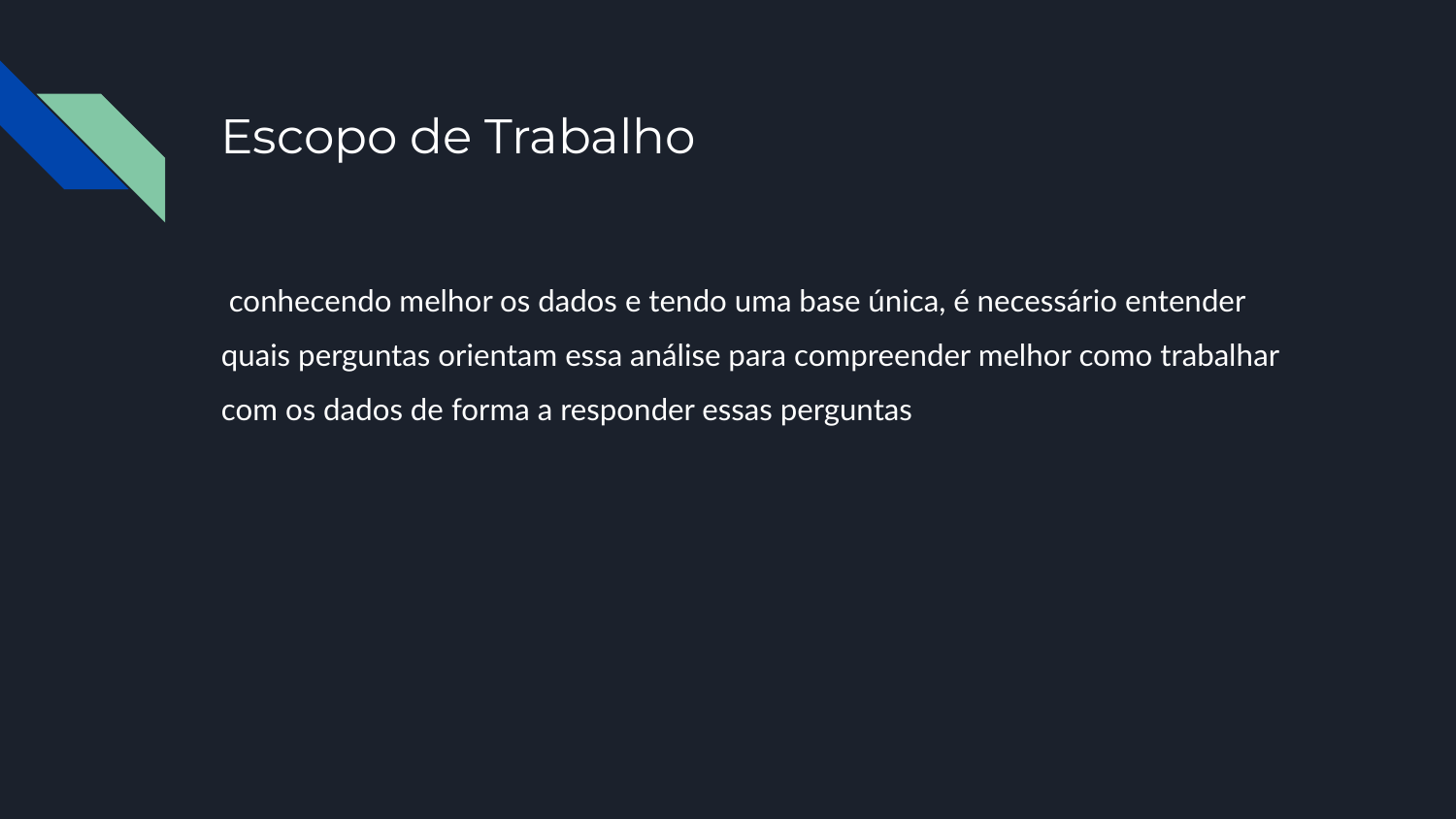

# Escopo de Trabalho
 conhecendo melhor os dados e tendo uma base única, é necessário entender quais perguntas orientam essa análise para compreender melhor como trabalhar com os dados de forma a responder essas perguntas